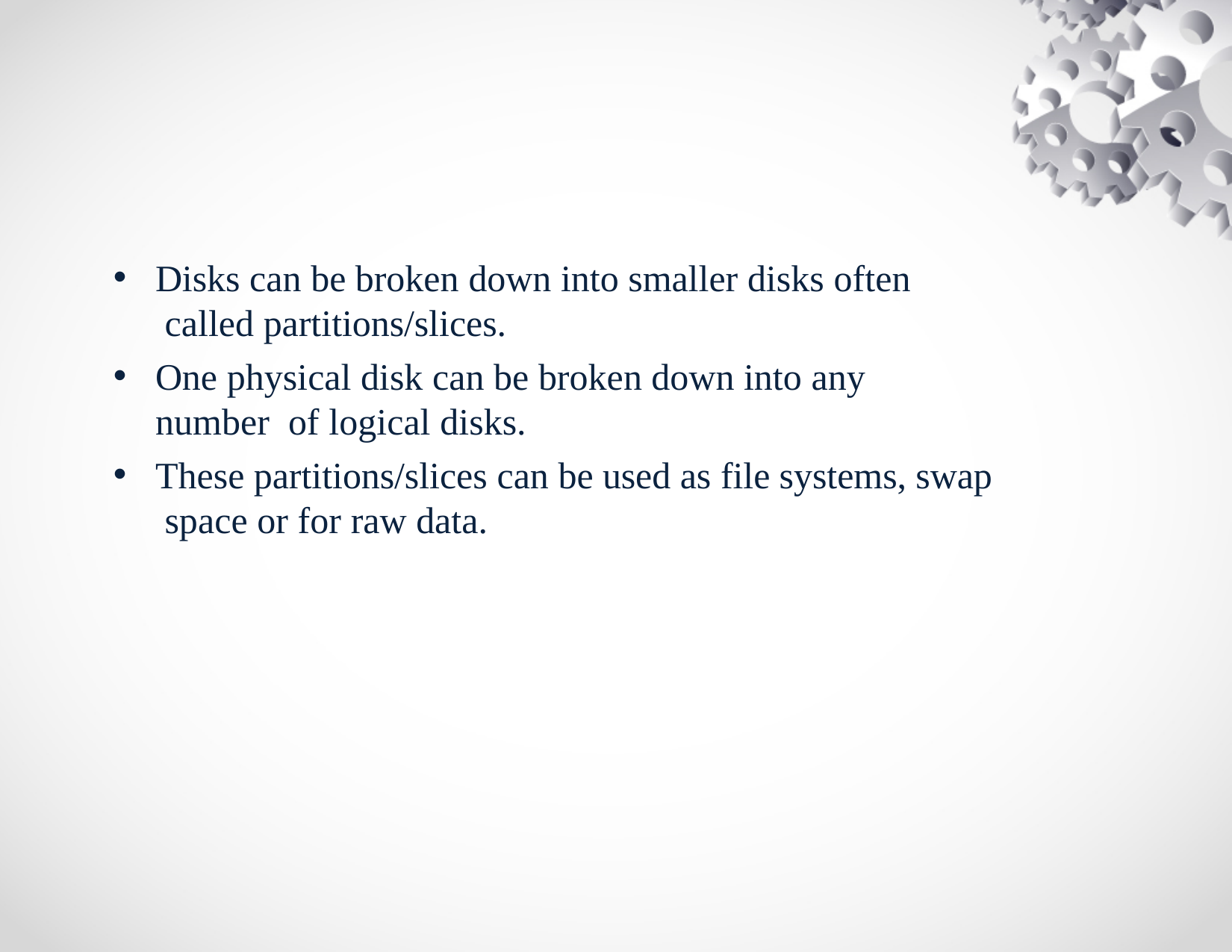

Disks can be broken down into smaller disks often  called partitions/slices.
One physical disk can be broken down into any number  of logical disks.
These partitions/slices can be used as file systems, swap  space or for raw data.